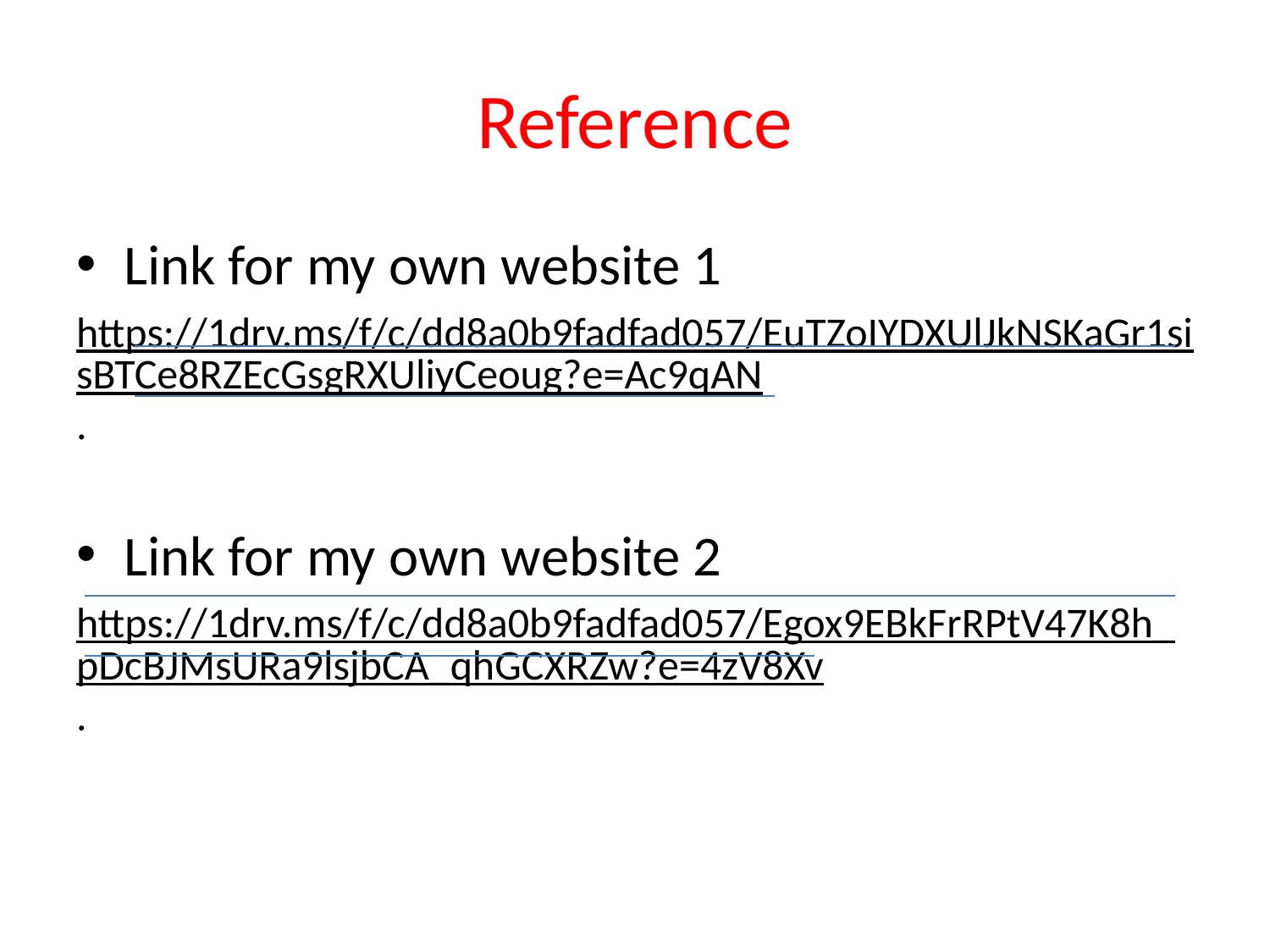

# Reference
Link for my own website 1
https://1drv.ms/f/c/dd8a0b9fadfad057/EuTZoIYDXUlJkNSKaGr1sisBTCe8RZEcGsgRXUliyCeoug?e=Ac9qAN.

Link for my own website 2
https://1drv.ms/f/c/dd8a0b9fadfad057/Egox9EBkFrRPtV47K8h_pDcBJMsURa9lsjbCA_qhGCXRZw?e=4zV8Xv.